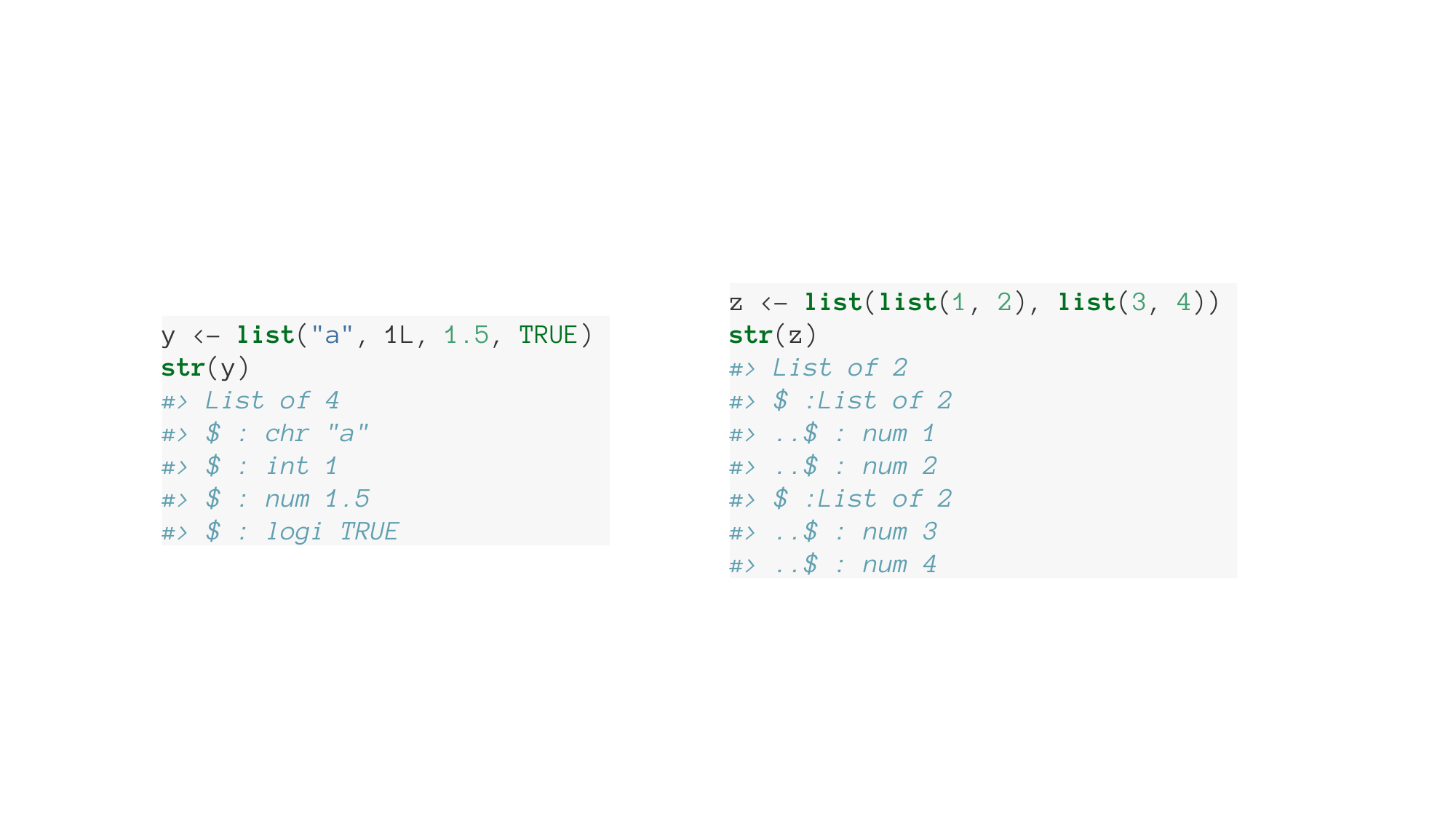

z <- list(list(1, 2), list(3, 4))
str(z)
#> List of 2
#> $ :List of 2
#> ..$ : num 1
#> ..$ : num 2
#> $ :List of 2
#> ..$ : num 3
#> ..$ : num 4
y <- list("a", 1L, 1.5, TRUE)
str(y)
#> List of 4
#> $ : chr "a"
#> $ : int 1
#> $ : num 1.5
#> $ : logi TRUE